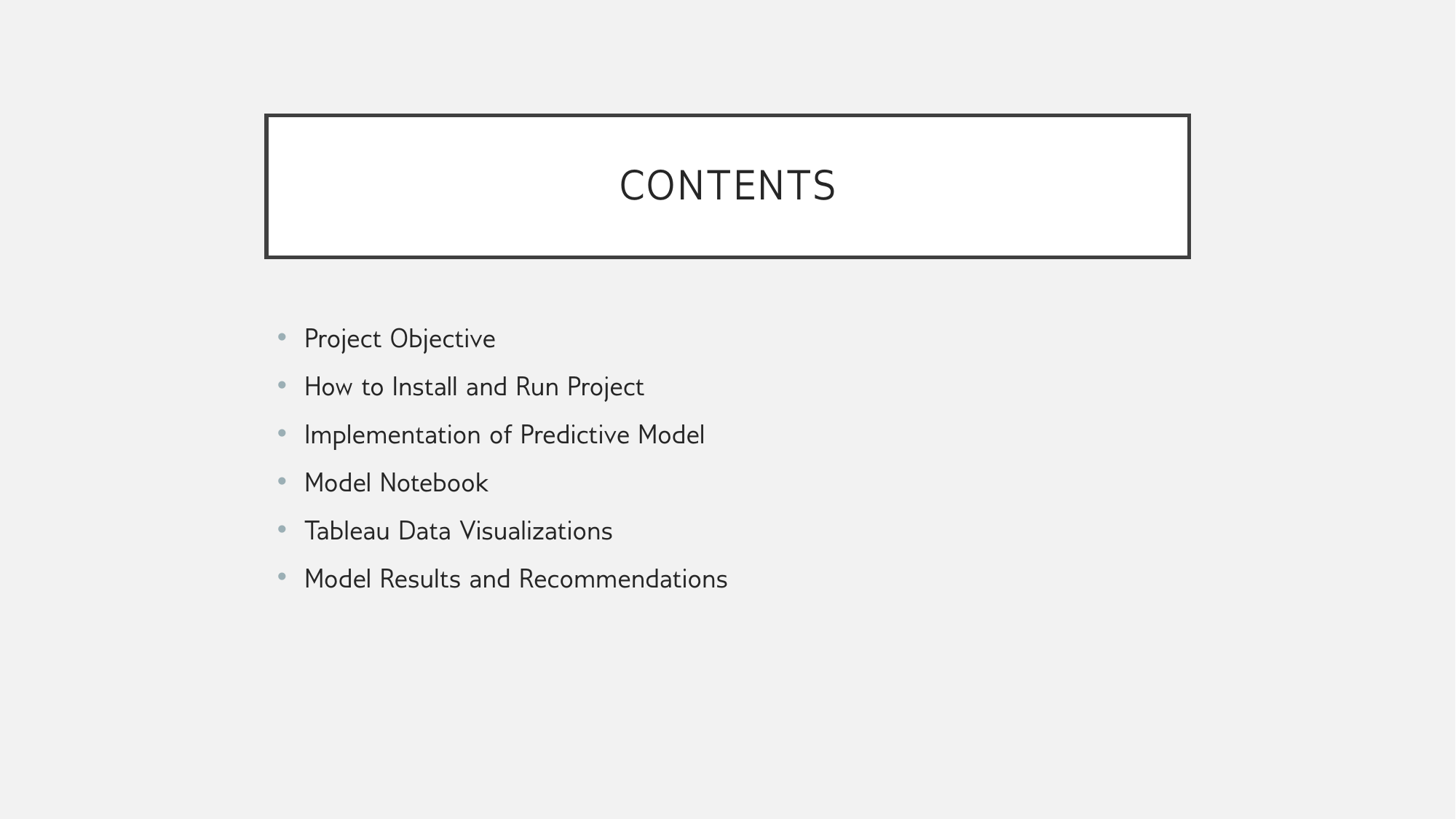

# Contents
Project Objective
How to Install and Run Project
Implementation of Predictive Model
Model Notebook
Tableau Data Visualizations
Model Results and Recommendations